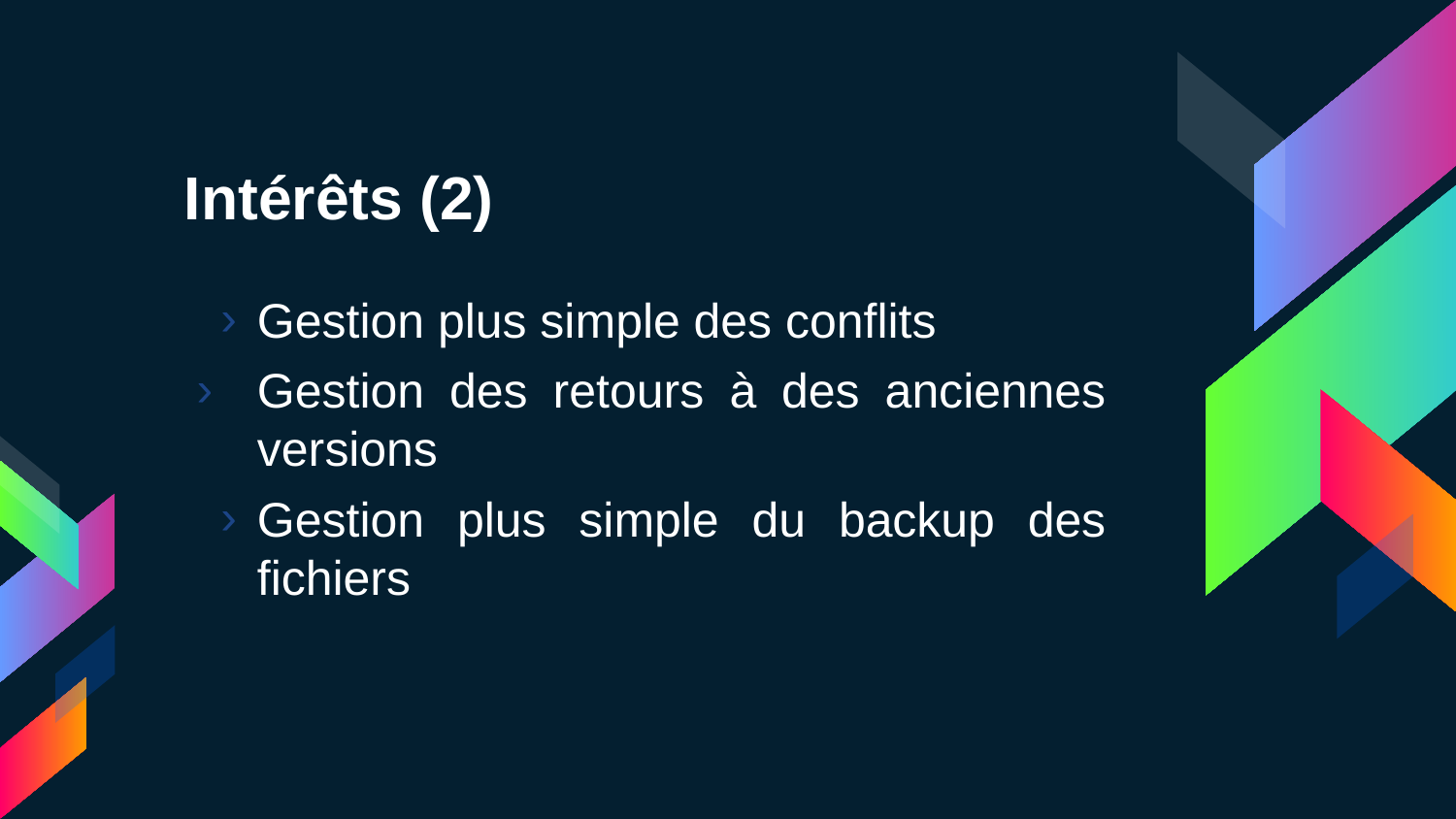

# Intérêts (2)
Gestion plus simple des conflits
Gestion des retours à des anciennes versions
Gestion plus simple du backup des fichiers